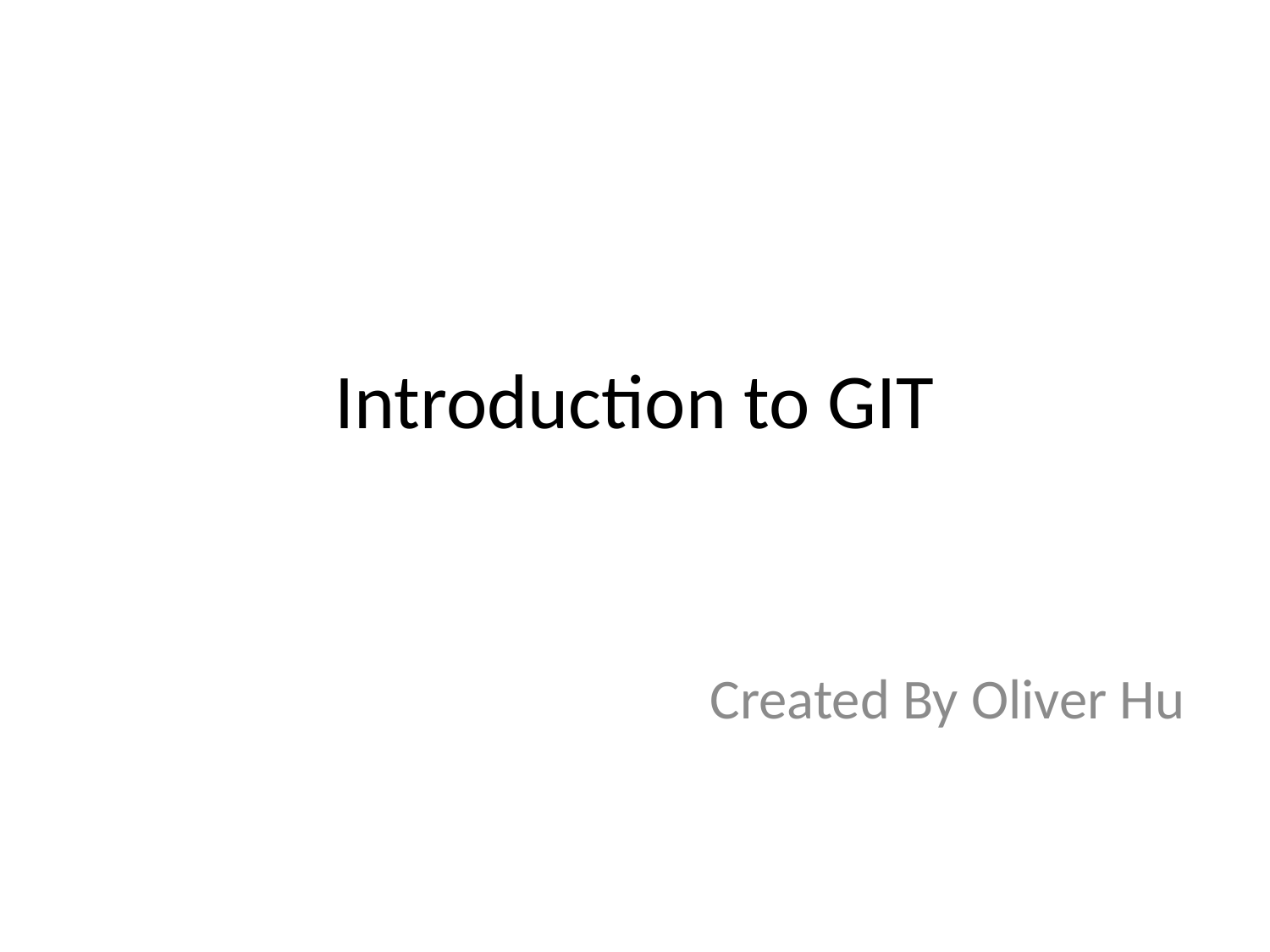

# Introduction to GIT
Created By Oliver Hu